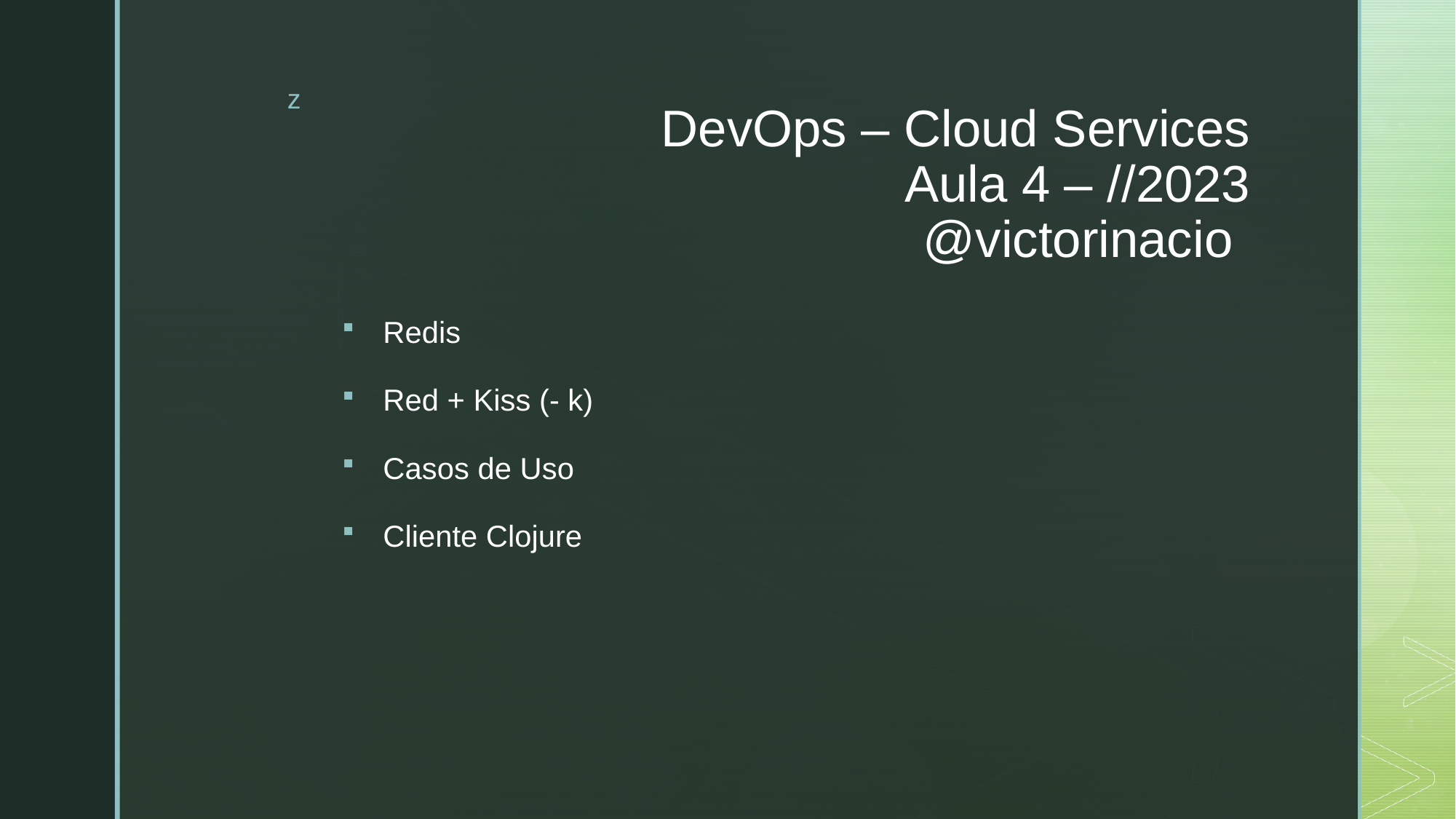

# DevOps – Cloud Services Aula 4 – //2023 @victorinacio
Redis
Red + Kiss (- k)
Casos de Uso
Cliente Clojure